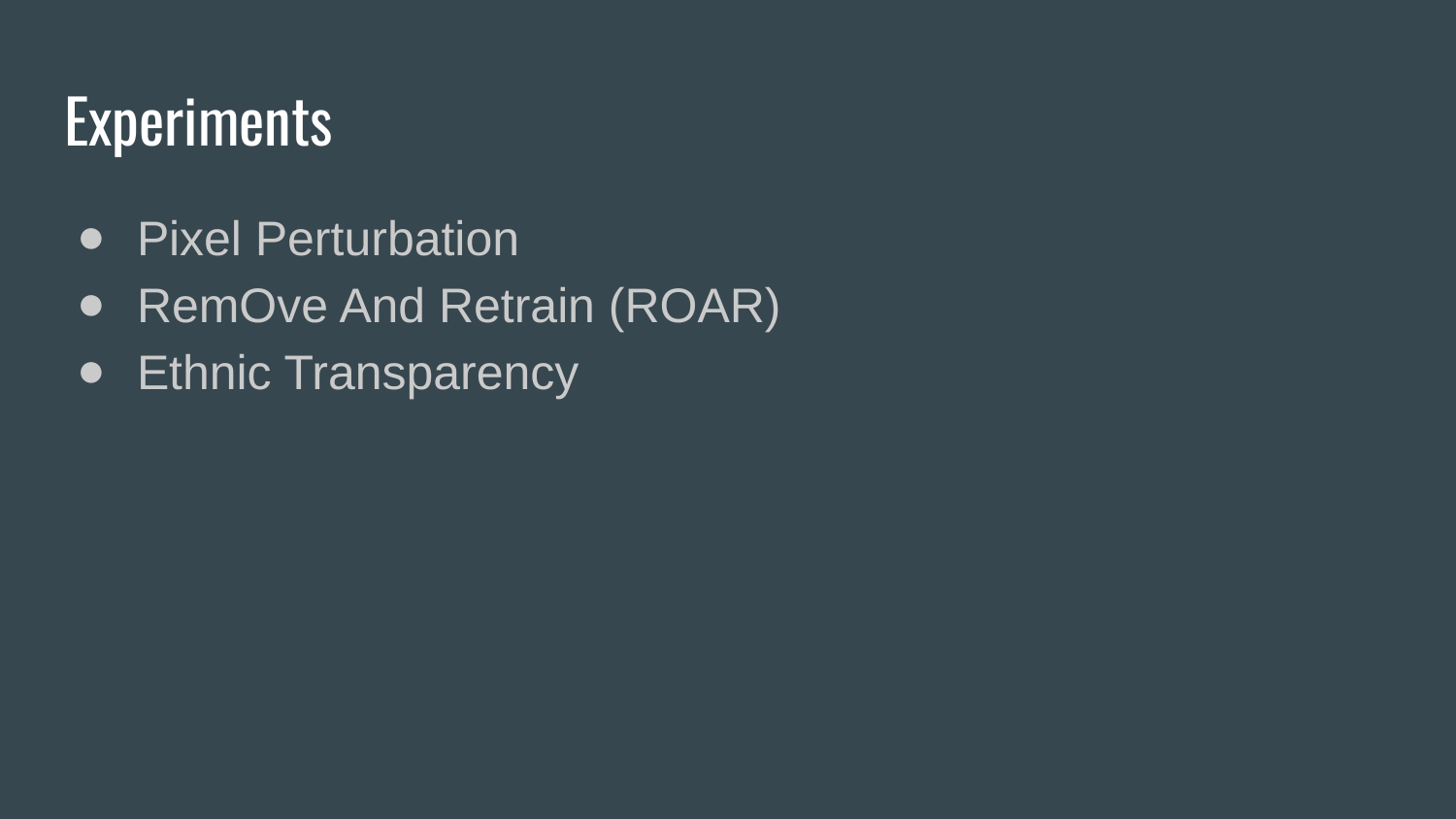

# Experiments
Pixel Perturbation
RemOve And Retrain (ROAR)
Ethnic Transparency